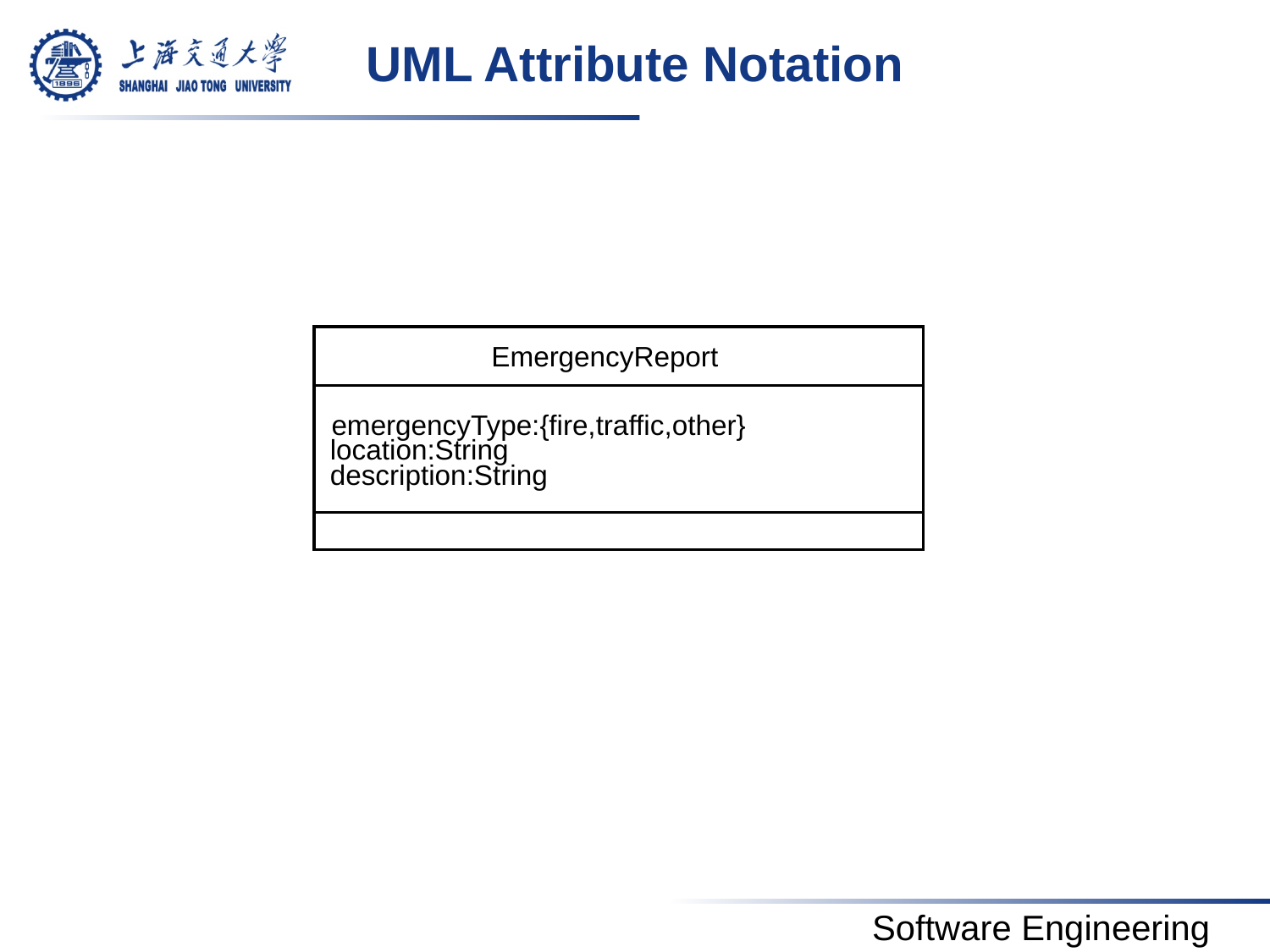

# UML Attribute Notation

EmergencyReport

emergencyType:{fire,traffic,other}
location:String
description:String